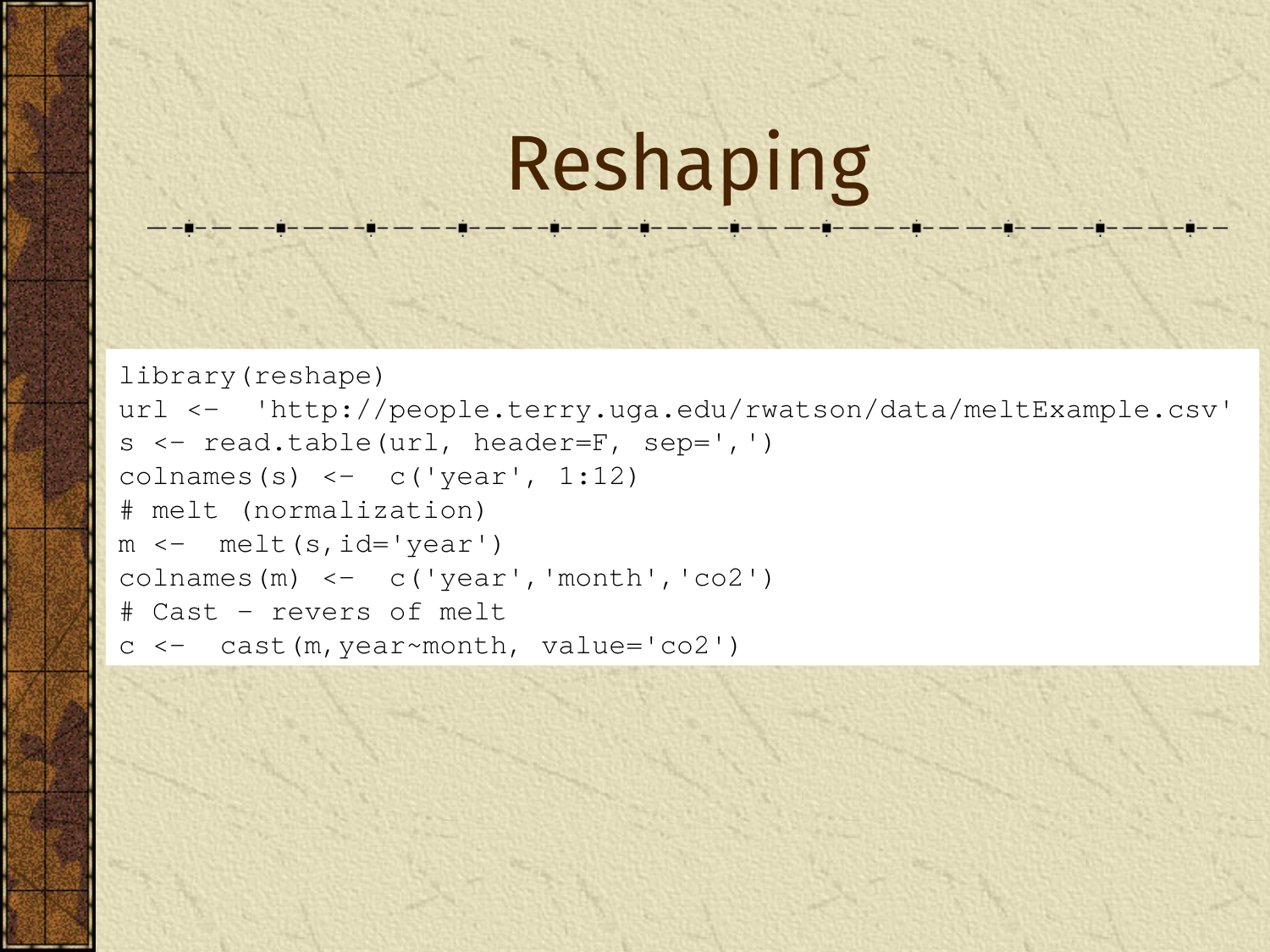

# Reshaping
library(reshape)
url <-  'http://people.terry.uga.edu/rwatson/data/meltExample.csv'
s <- read.table(url, header=F, sep=',')
colnames(s) <-  c('year', 1:12)
# melt (normalization)
m <-  melt(s,id='year')
colnames(m) <-  c('year','month','co2')
# Cast – revers of melt
c <-  cast(m,year~month, value='co2')